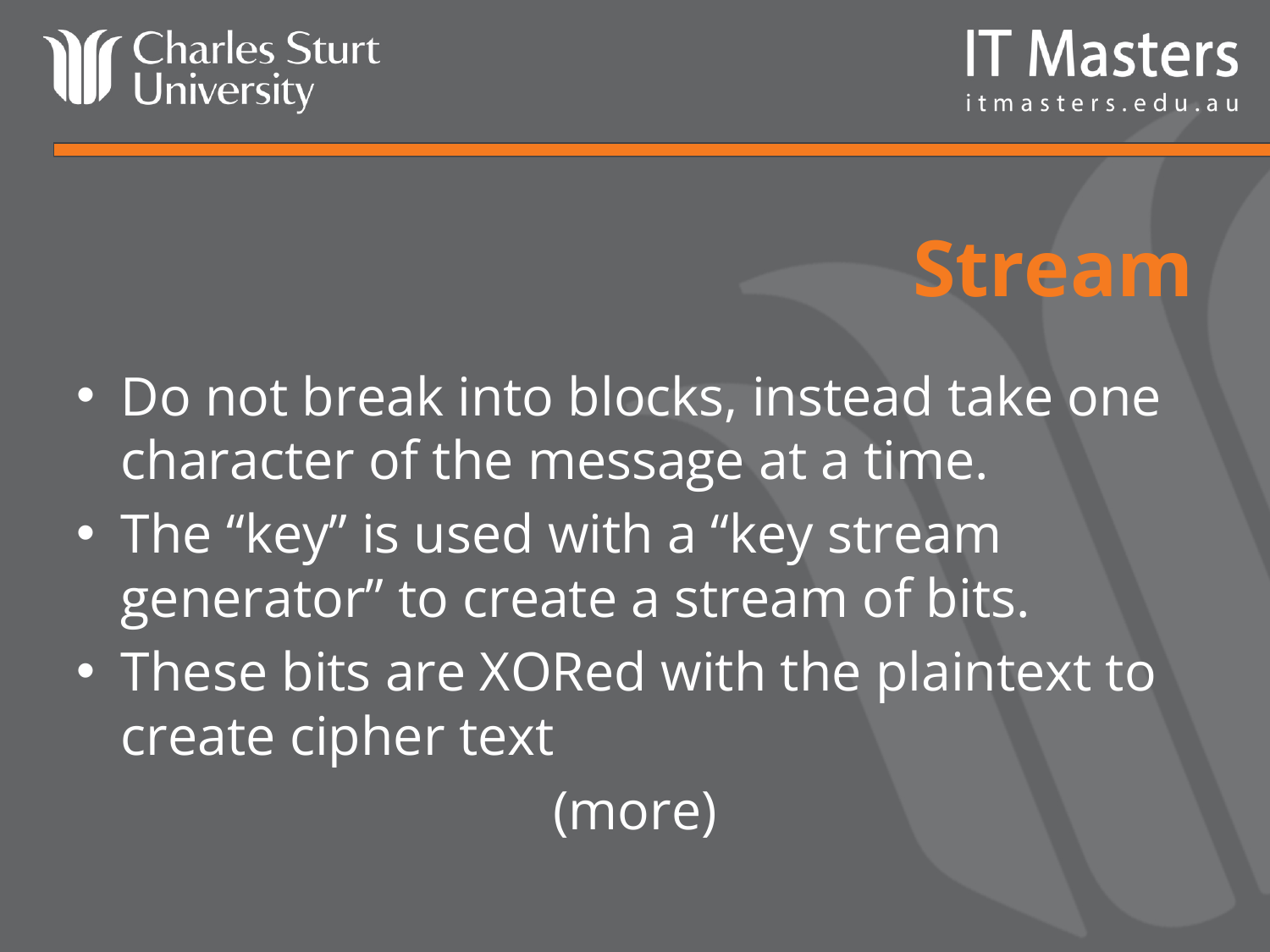

# Stream
Do not break into blocks, instead take one character of the message at a time.
The “key” is used with a “key stream generator” to create a stream of bits.
These bits are XORed with the plaintext to create cipher text
(more)